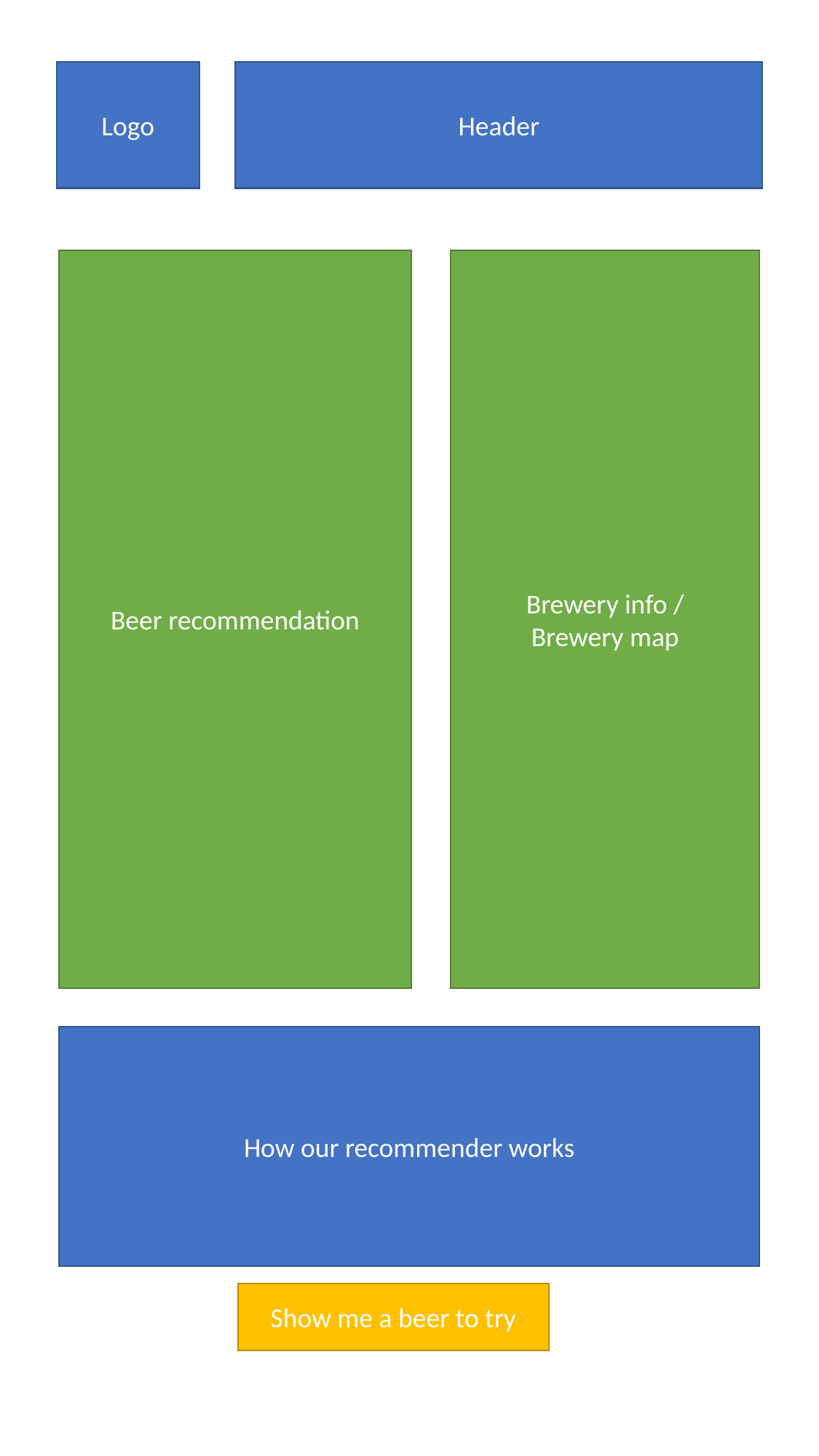

Logo
Header
Beer recommendation
Brewery info /
Brewery map
How our recommender works
Show me a beer to try